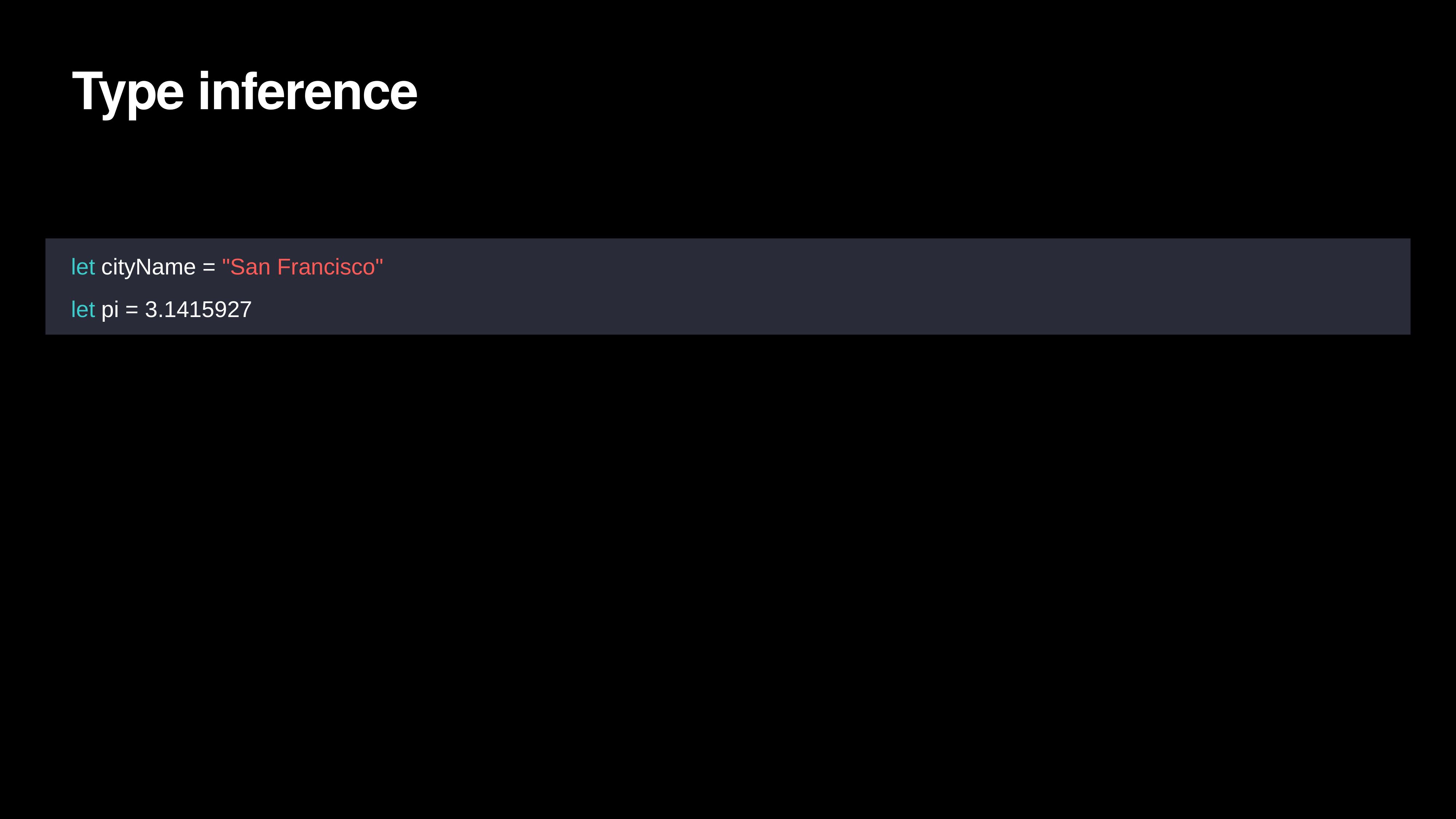

# Type inference

let cityName = "San Francisco"
let pi = 3.1415927